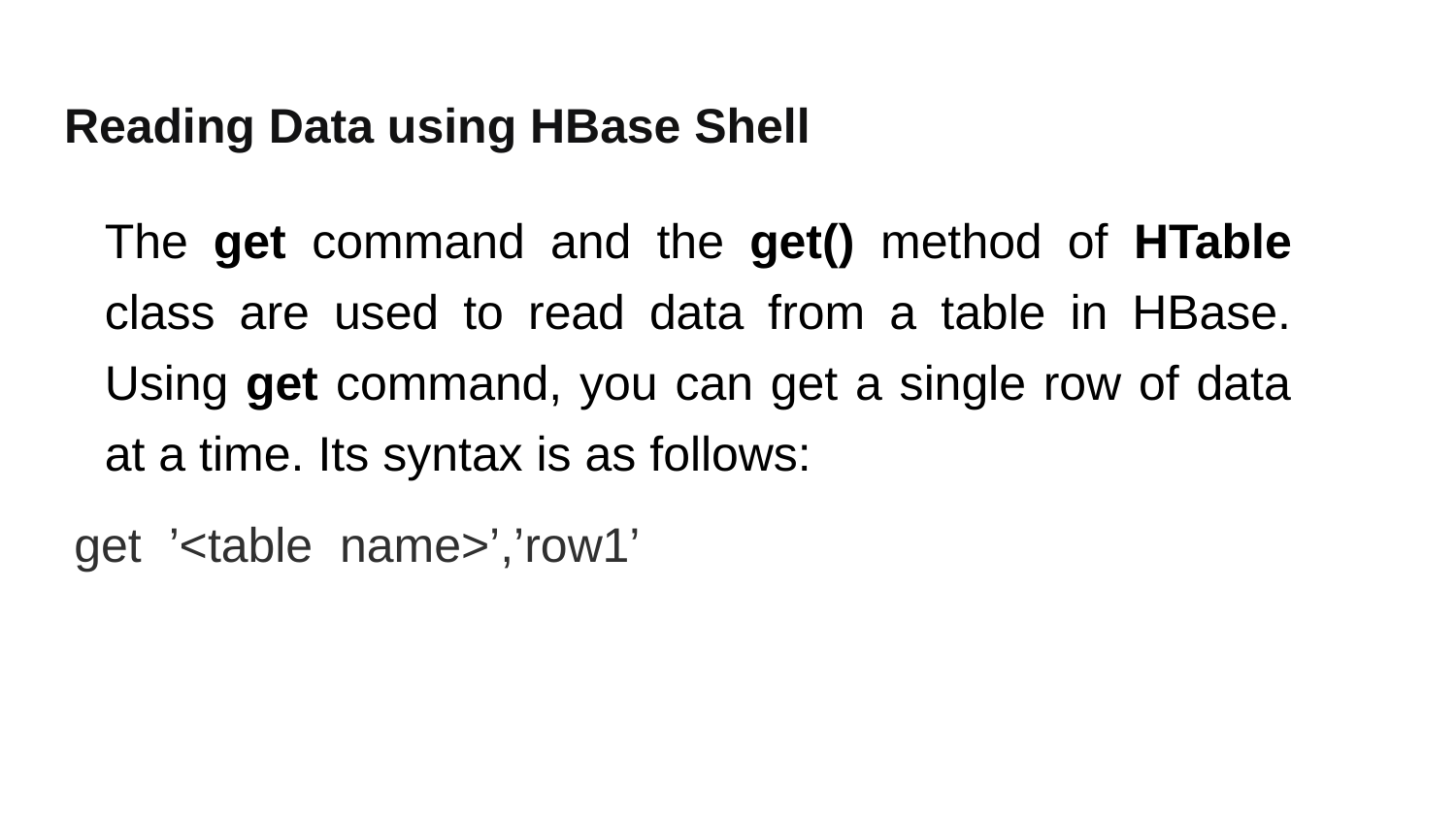

# Reading Data using HBase Shell

The get command and the get() method of HTable class are used to read data from a table in HBase. Using get command, you can get a single row of data at a time. Its syntax is as follows:
get  ’<table  name>’,’row1’